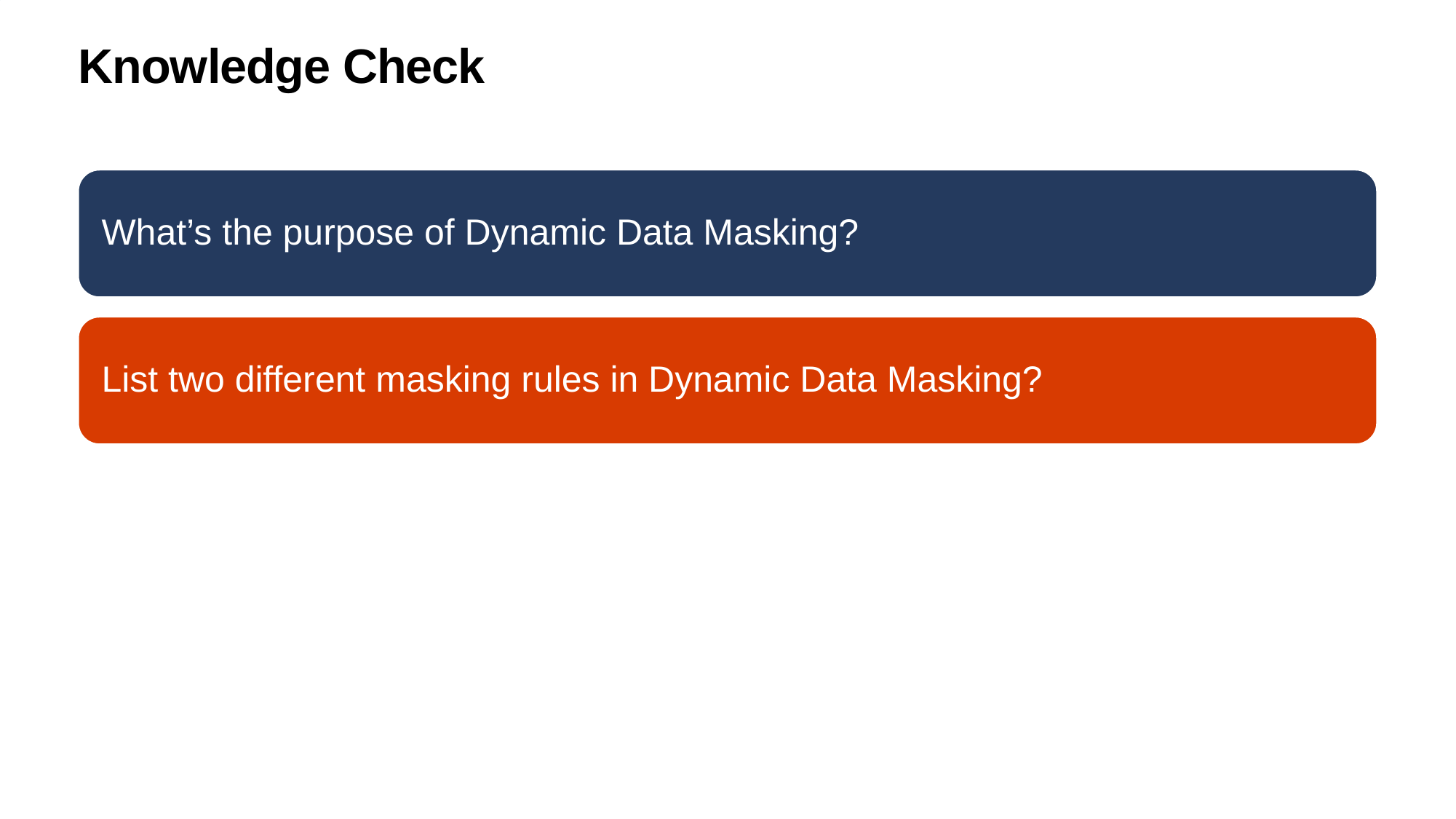

# Knowledge Check
What’s the purpose of Dynamic Data Masking?
List two different masking rules in Dynamic Data Masking?